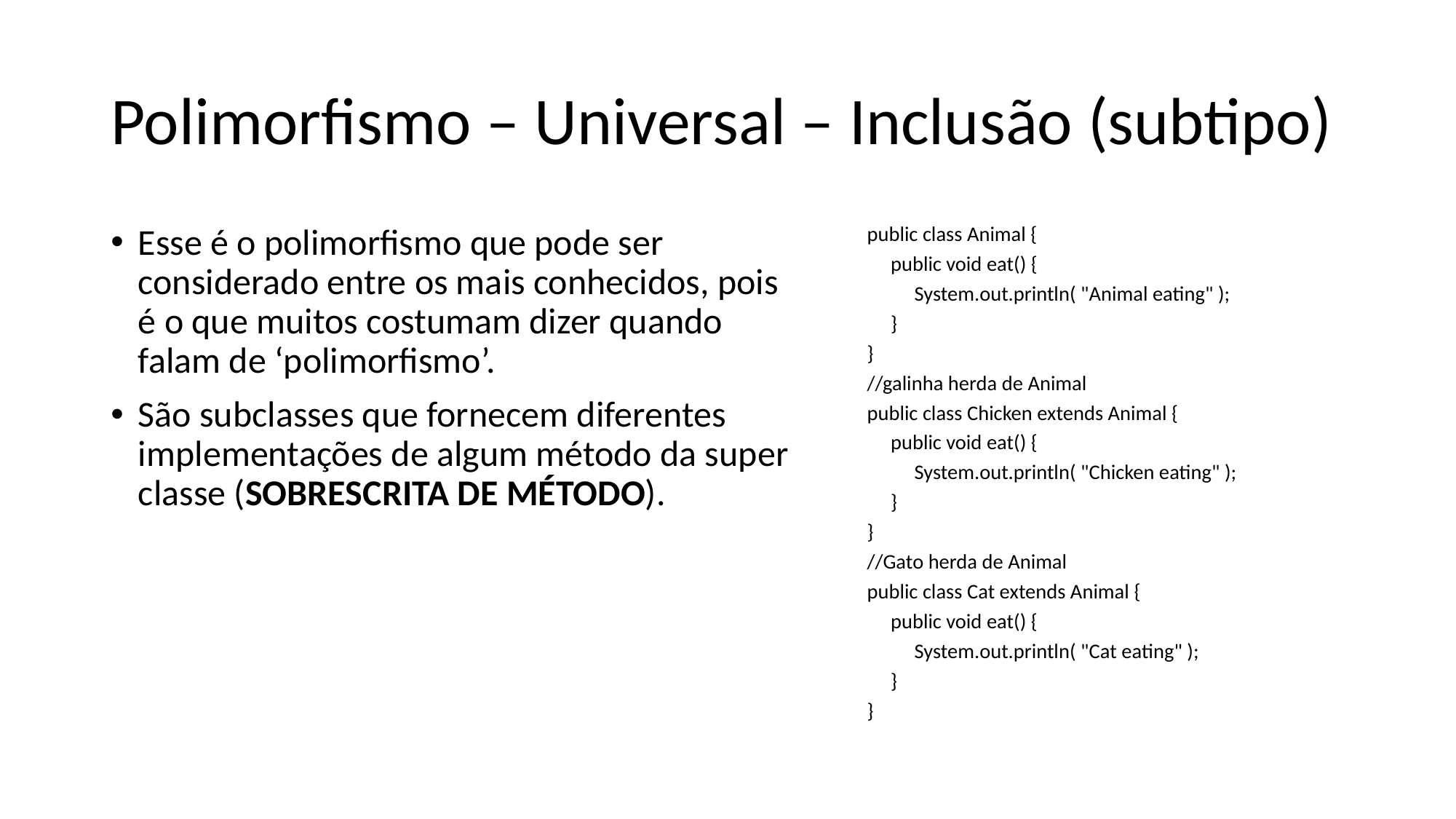

# Polimorfismo – Universal – Inclusão (subtipo)
Esse é o polimorfismo que pode ser considerado entre os mais conhecidos, pois é o que muitos costumam dizer quando falam de ‘polimorfismo’.
São subclasses que fornecem diferentes implementações de algum método da super classe (SOBRESCRITA DE MÉTODO).
public class Animal {
     public void eat() {
          System.out.println( "Animal eating" );
     }
}
//galinha herda de Animal
public class Chicken extends Animal {
     public void eat() {
          System.out.println( "Chicken eating" );
     }
}
//Gato herda de Animal
public class Cat extends Animal {
     public void eat() {
          System.out.println( "Cat eating" );
     }
}